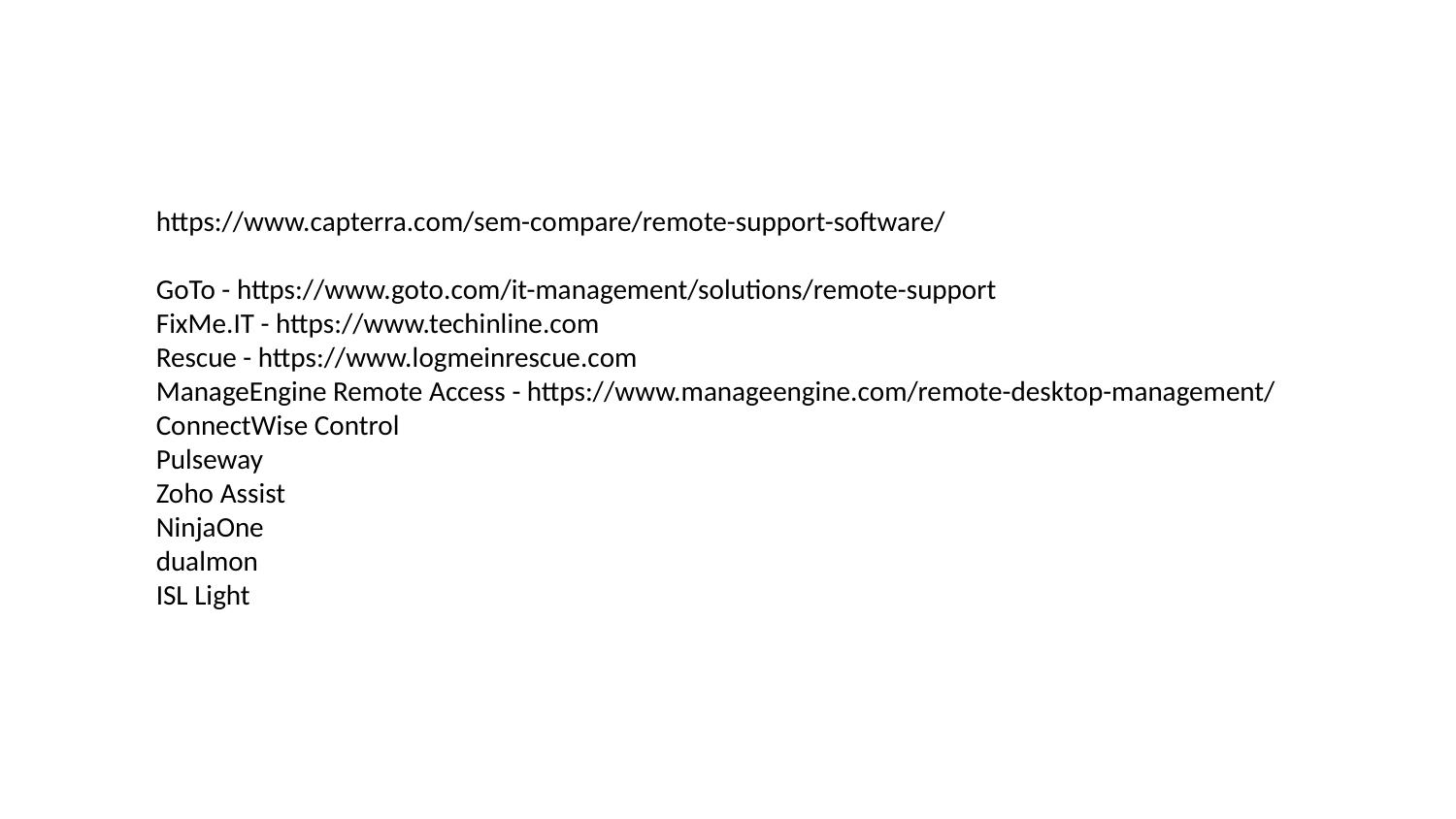

https://www.capterra.com/sem-compare/remote-support-software/

GoTo - https://www.goto.com/it-management/solutions/remote-support
FixMe.IT - https://www.techinline.com
Rescue - https://www.logmeinrescue.com
ManageEngine Remote Access - https://www.manageengine.com/remote-desktop-management/
ConnectWise Control
Pulseway
Zoho Assist
NinjaOne
dualmon
ISL Light